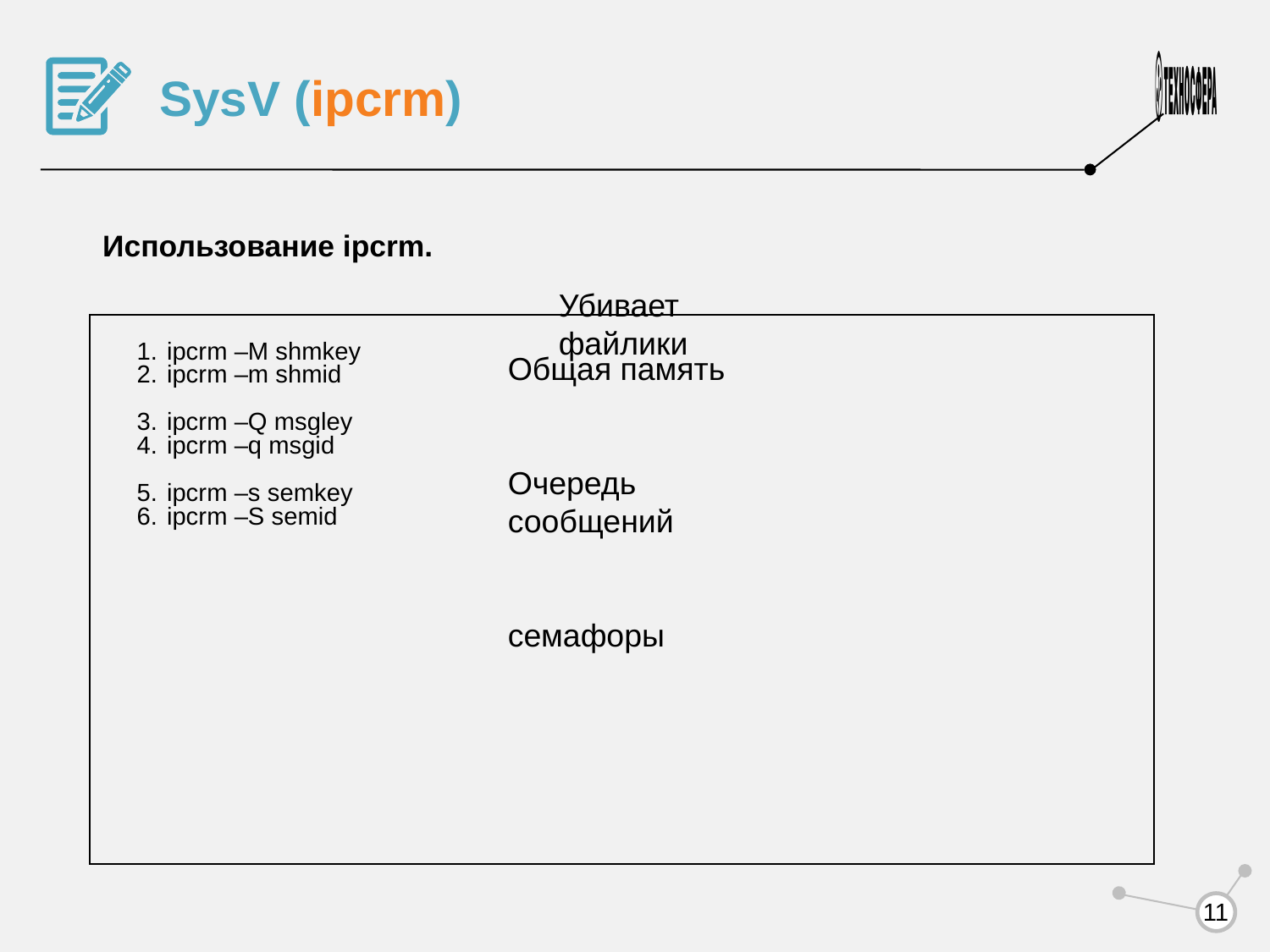

SysV (ipcrm)
Использование ipcrm.
Убивает файлики
ipcrm –M shmkey
ipcrm –m shmid

ipcrm –Q msgley
ipcrm –q msgid

ipcrm –s semkey
ipcrm –S semid
Общая память

Очередь сообщений

семафоры
11